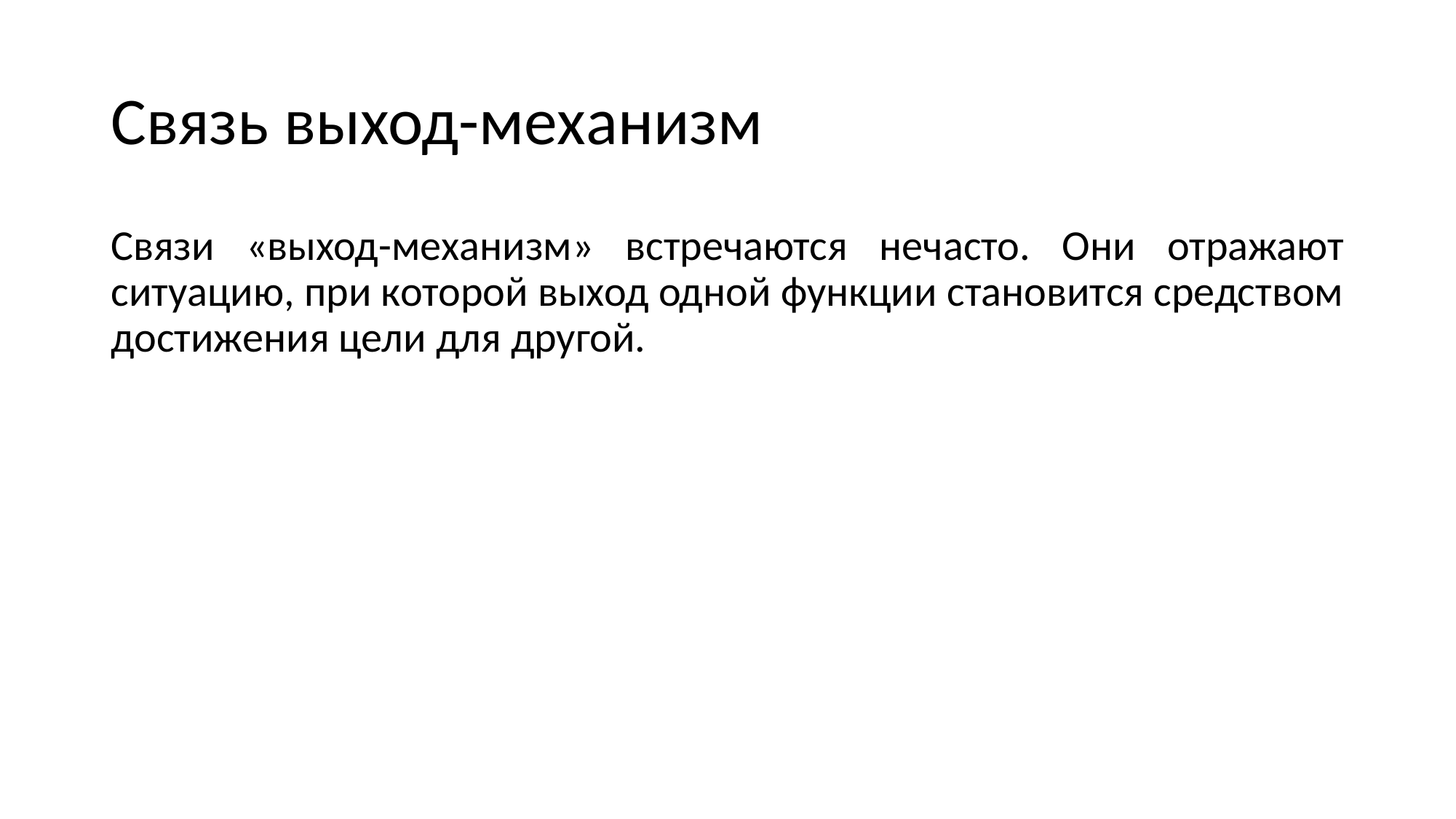

# Связь выход-механизм
Связи «выход-механизм» встречаются нечасто. Они отражают ситуацию, при которой выход одной функции становится средством достижения цели для другой.